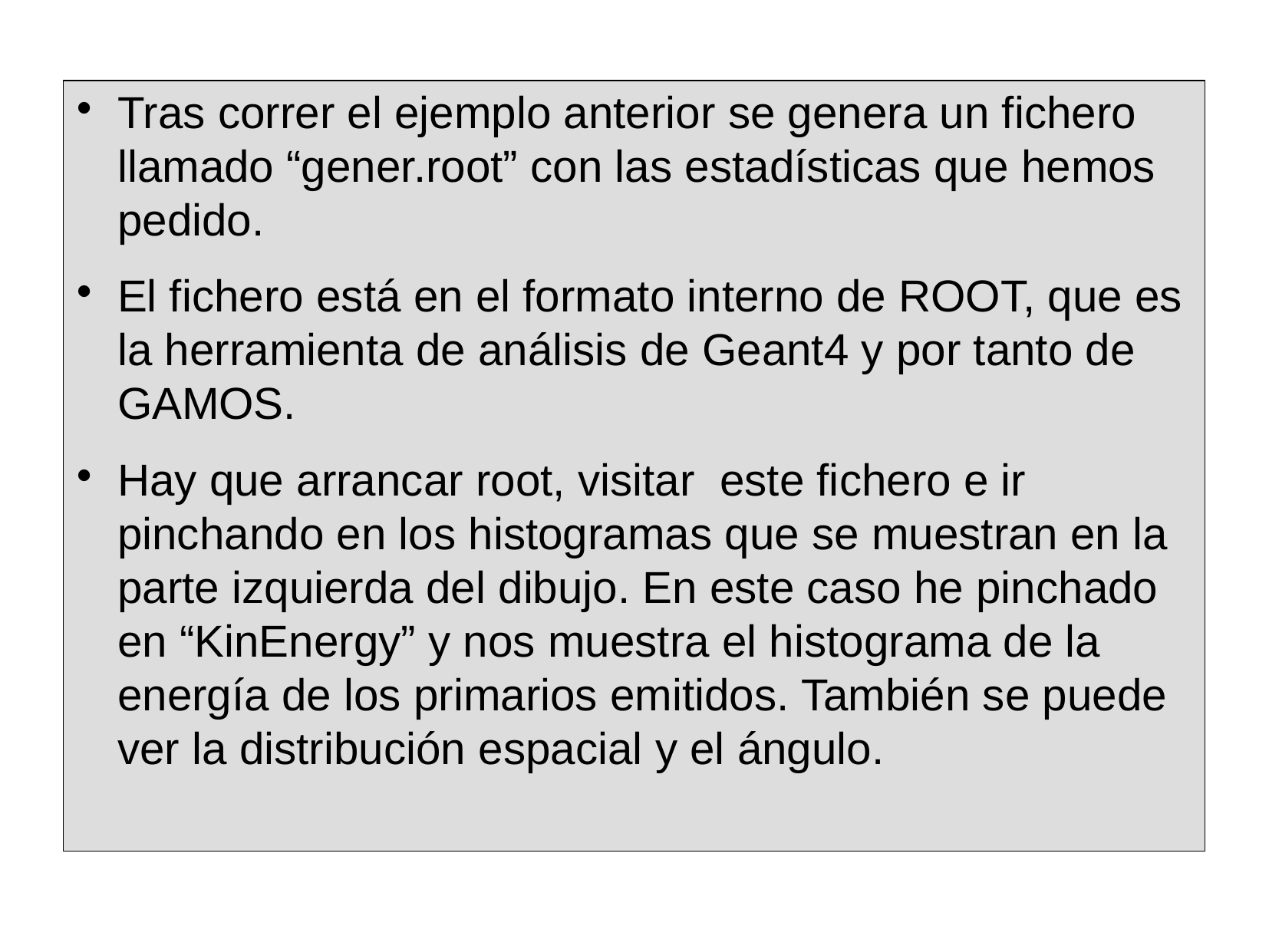

Tras correr el ejemplo anterior se genera un fichero llamado “gener.root” con las estadísticas que hemos pedido.
El fichero está en el formato interno de ROOT, que es la herramienta de análisis de Geant4 y por tanto de GAMOS.
Hay que arrancar root, visitar  este fichero e ir pinchando en los histogramas que se muestran en la parte izquierda del dibujo. En este caso he pinchado en “KinEnergy” y nos muestra el histograma de la energía de los primarios emitidos. También se puede ver la distribución espacial y el ángulo.